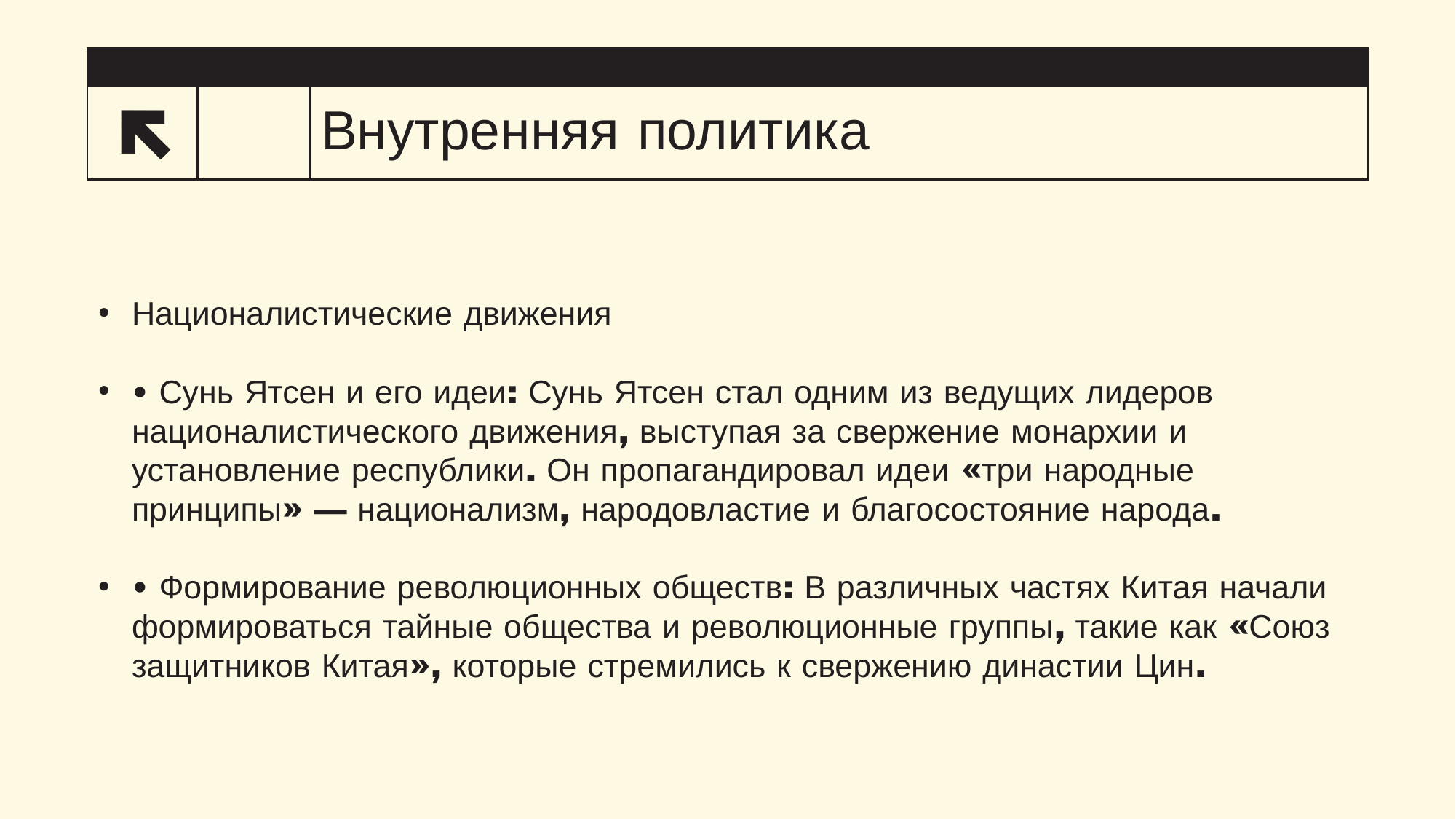

# Внутренняя политика

2
Националистические движения

• Сунь Ятсен и его идеи: Сунь Ятсен стал одним из ведущих лидеров националистического движения, выступая за свержение монархии и установление республики. Он пропагандировал идеи «три народные принципы» — национализм, народовластие и благосостояние народа.

• Формирование революционных обществ: В различных частях Китая начали формироваться тайные общества и революционные группы, такие как «Союз защитников Китая», которые стремились к свержению династии Цин.